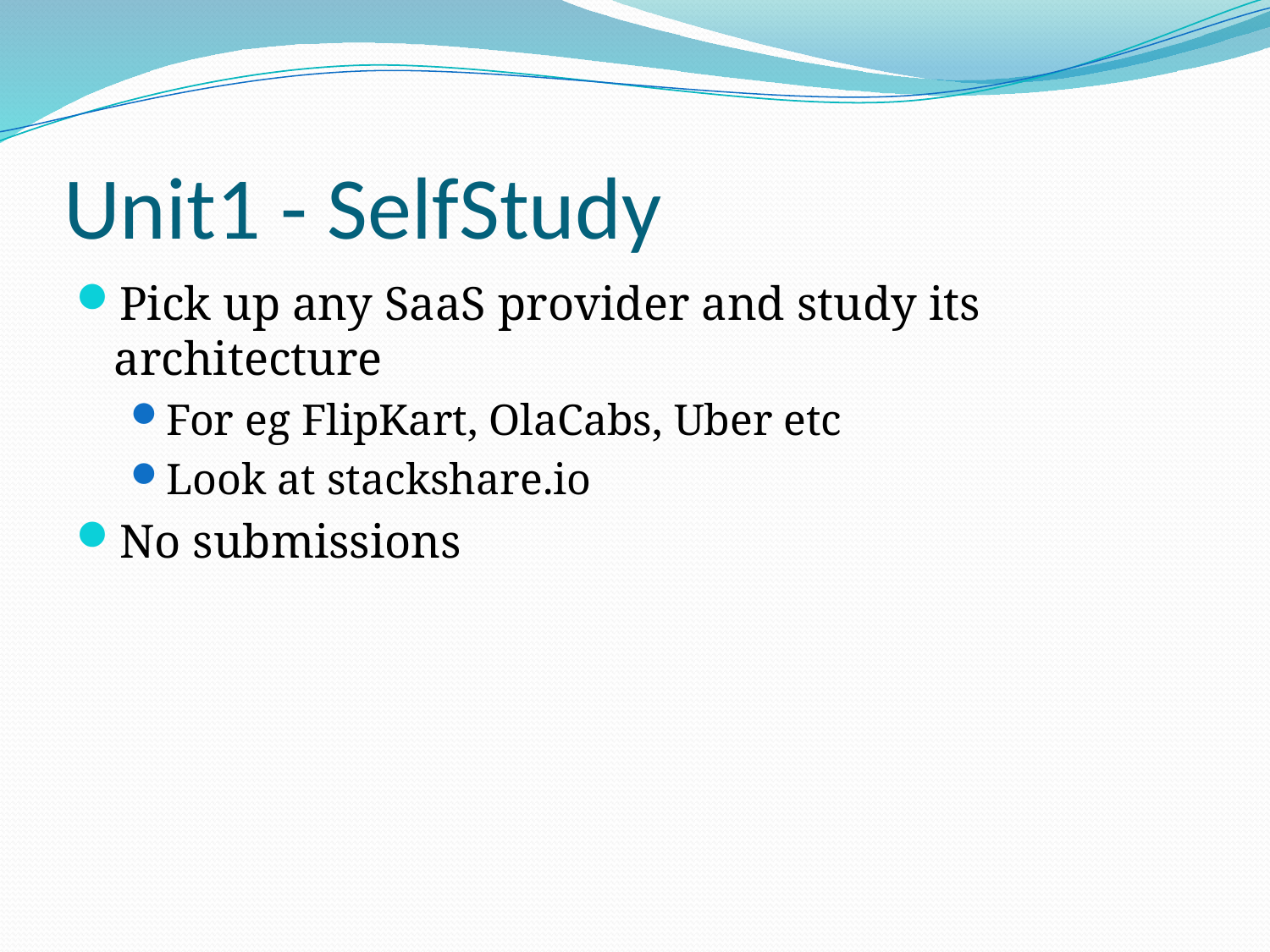

# Unit1 - SelfStudy
Pick up any SaaS provider and study its architecture
For eg FlipKart, OlaCabs, Uber etc
Look at stackshare.io
No submissions